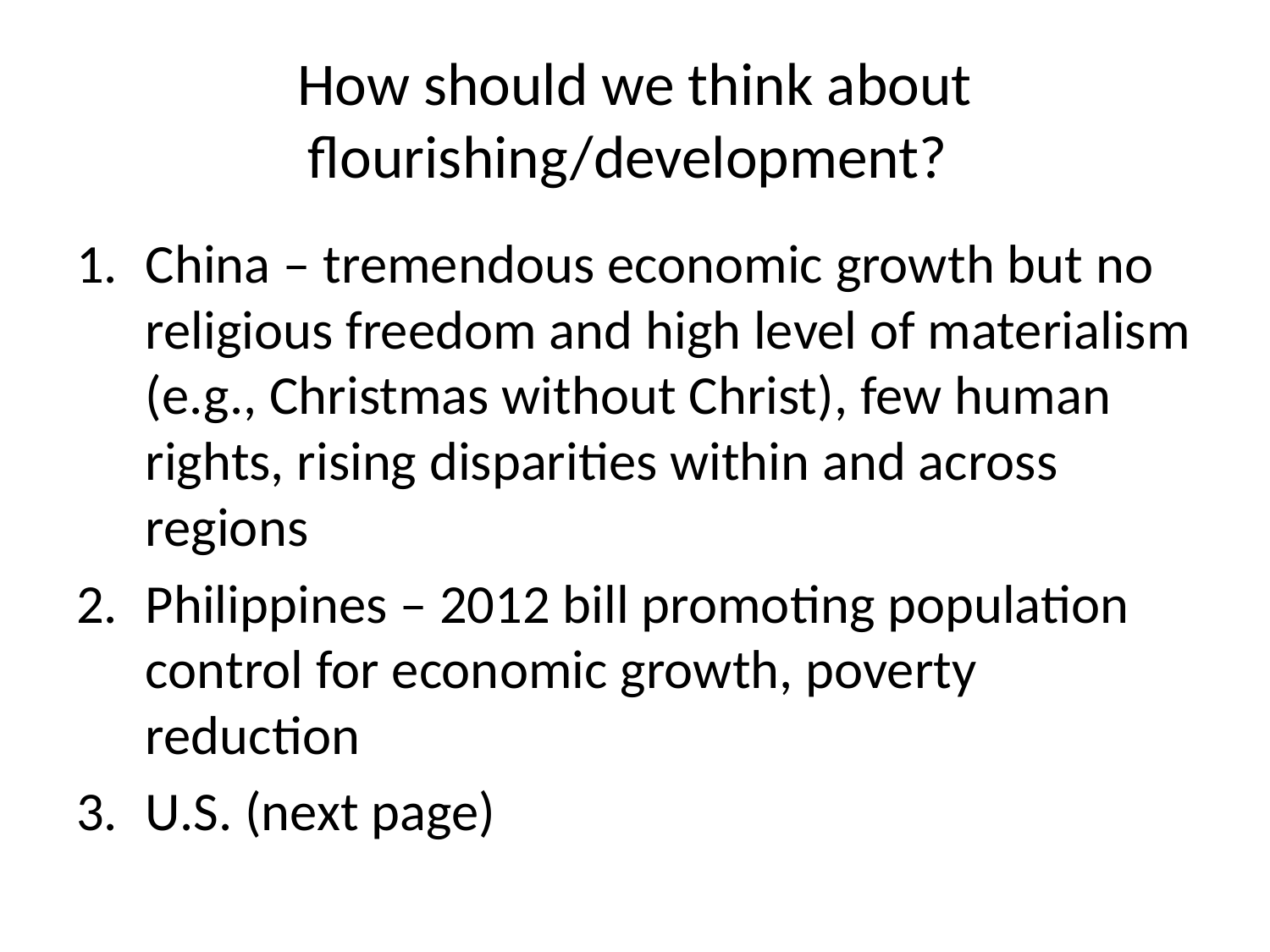

# How should we think about flourishing/development?
China – tremendous economic growth but no religious freedom and high level of materialism (e.g., Christmas without Christ), few human rights, rising disparities within and across regions
Philippines – 2012 bill promoting population control for economic growth, poverty reduction
U.S. (next page)